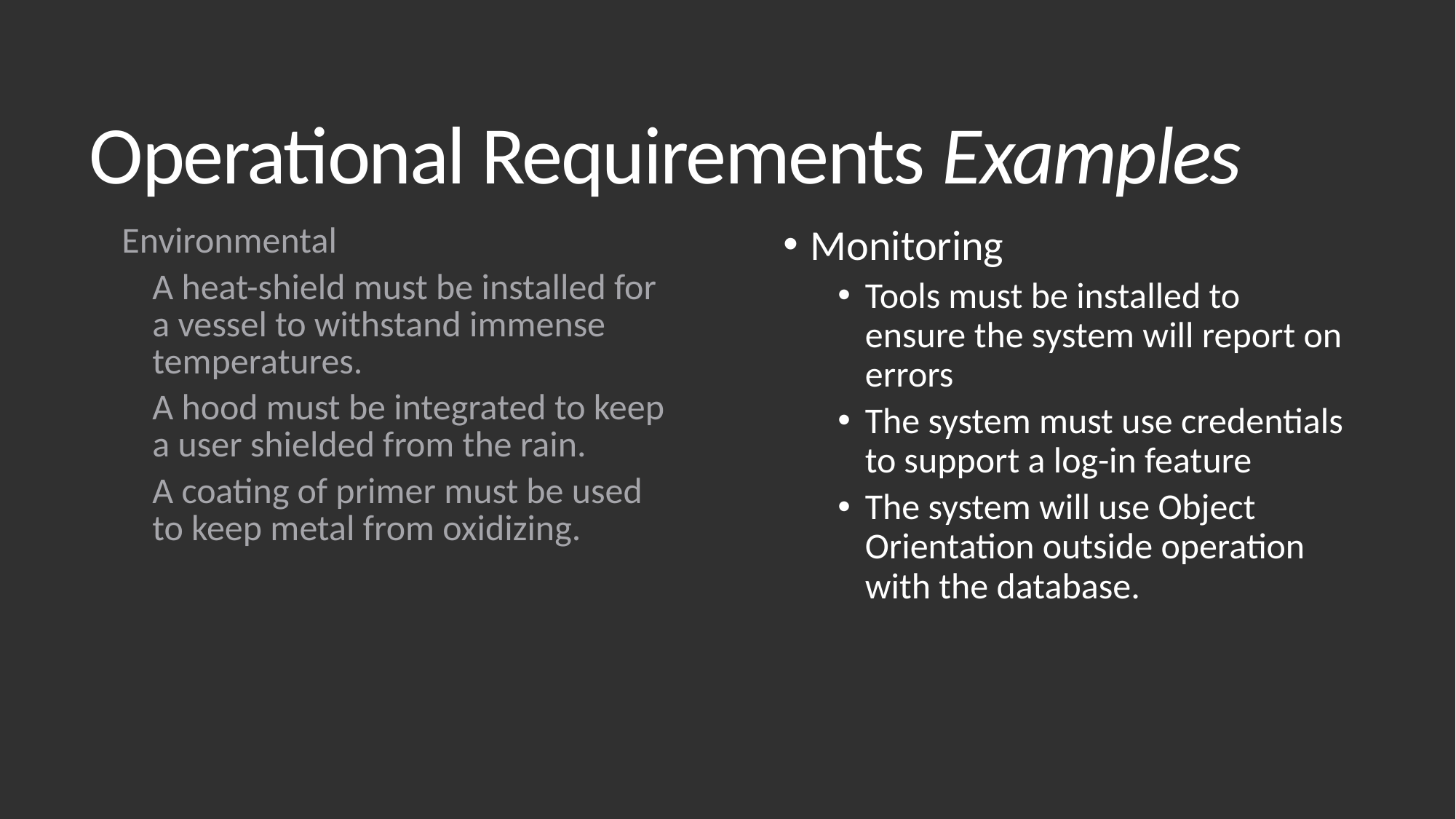

# Operational Requirements Examples
Environmental
A heat-shield must be installed for a vessel to withstand immense temperatures.
A hood must be integrated to keep a user shielded from the rain.
A coating of primer must be used to keep metal from oxidizing.

Monitoring
Tools must be installed to ensure the system will report on errors
The system must use credentials to support a log-in feature
The system will use Object Orientation outside operation with the database.